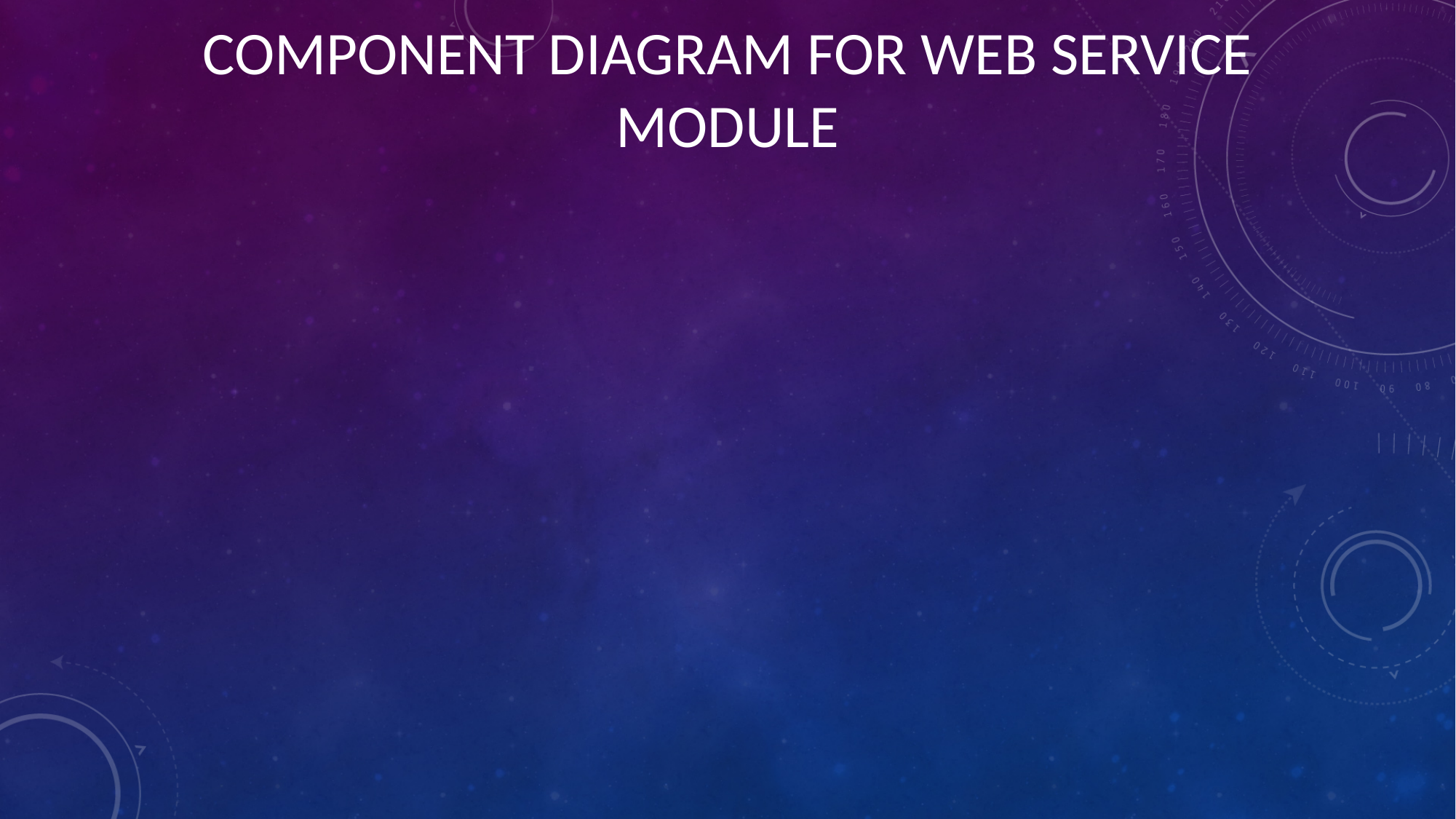

# Component Diagram For Web Service Module